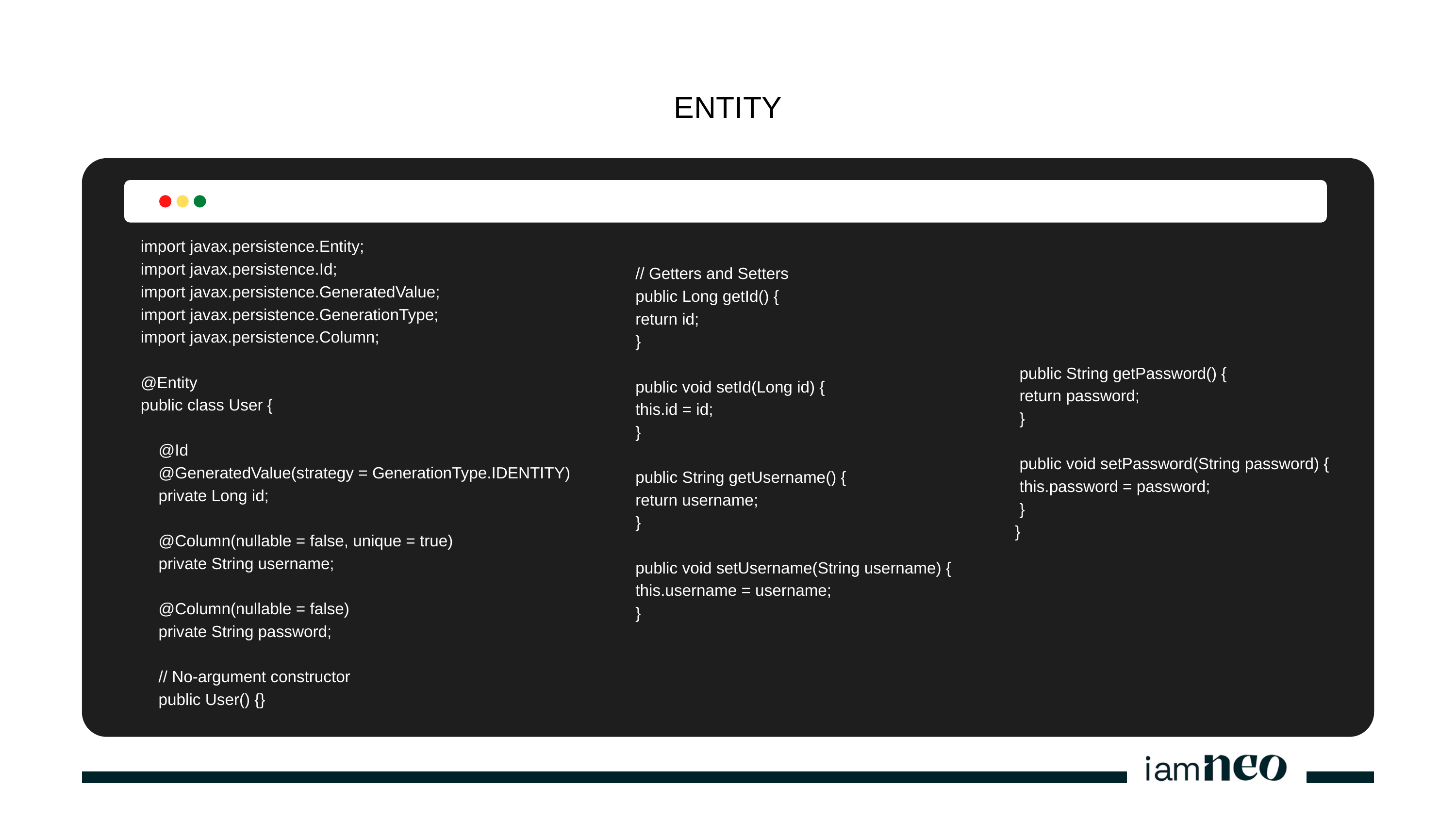

ENTITY

import javax.persistence.Entity;
import javax.persistence.Id;
import javax.persistence.GeneratedValue;
import javax.persistence.GenerationType;
import javax.persistence.Column;

@Entity
public class User {

    @Id
    @GeneratedValue(strategy = GenerationType.IDENTITY)
    private Long id;

    @Column(nullable = false, unique = true)
    private String username;

    @Column(nullable = false)
    private String password;

    // No-argument constructor
    public User() {}

 // Getters and Setters
 public Long getId() {
 return id;
 }

 public void setId(Long id) {
 this.id = id;
 }

 public String getUsername() {
 return username;
 }

 public void setUsername(String username) {
 this.username = username;
 }

 public String getPassword() {
 return password;
 }

 public void setPassword(String password) {
 this.password = password;
 }
}